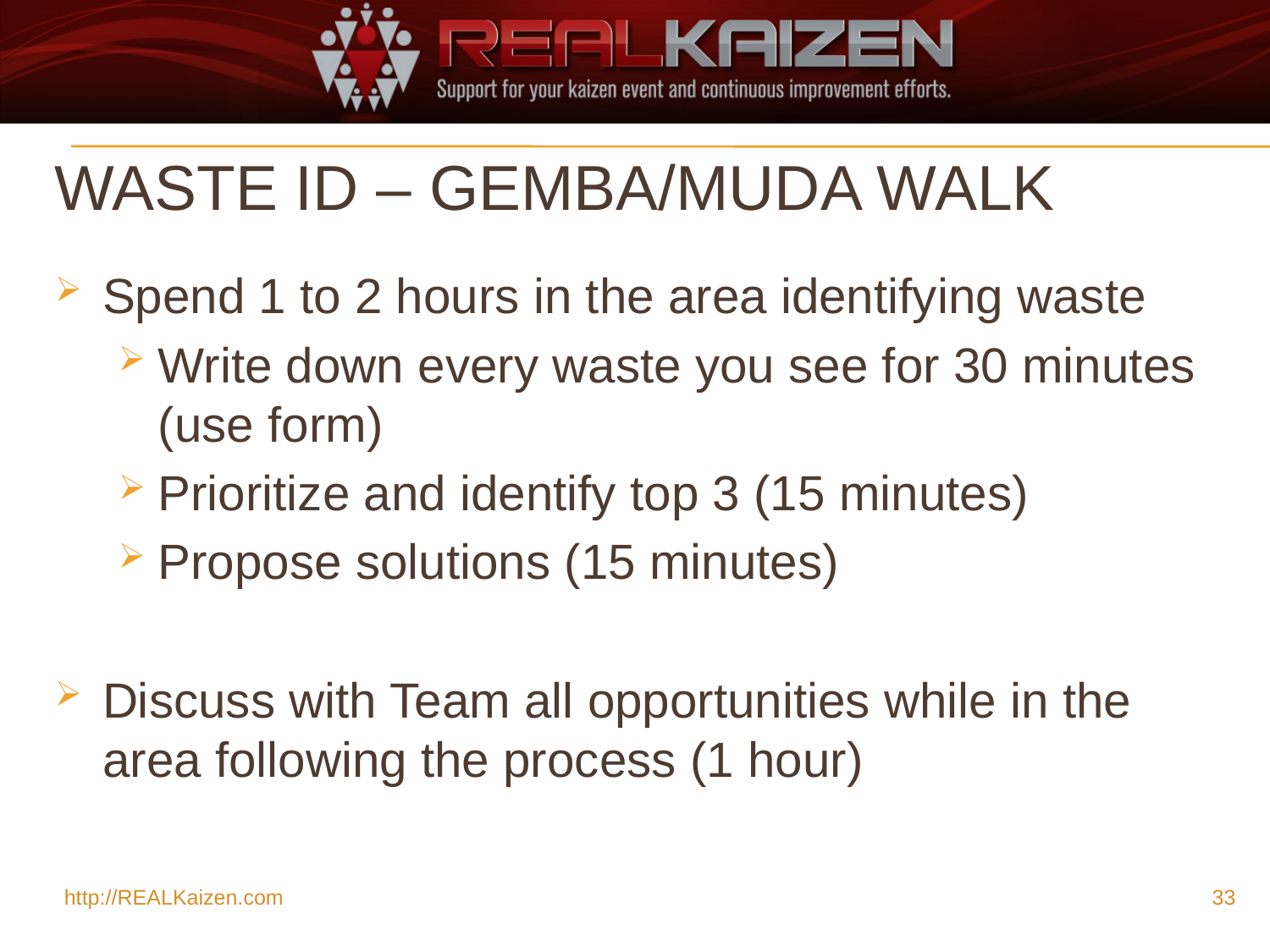

# Waste ID – Gemba/MUDA Walk
Spend 1 to 2 hours in the area identifying waste
Write down every waste you see for 30 minutes (use form)
Prioritize and identify top 3 (15 minutes)
Propose solutions (15 minutes)

Discuss with Team all opportunities while in the area following the process (1 hour)

http://REALKaizen.com
33